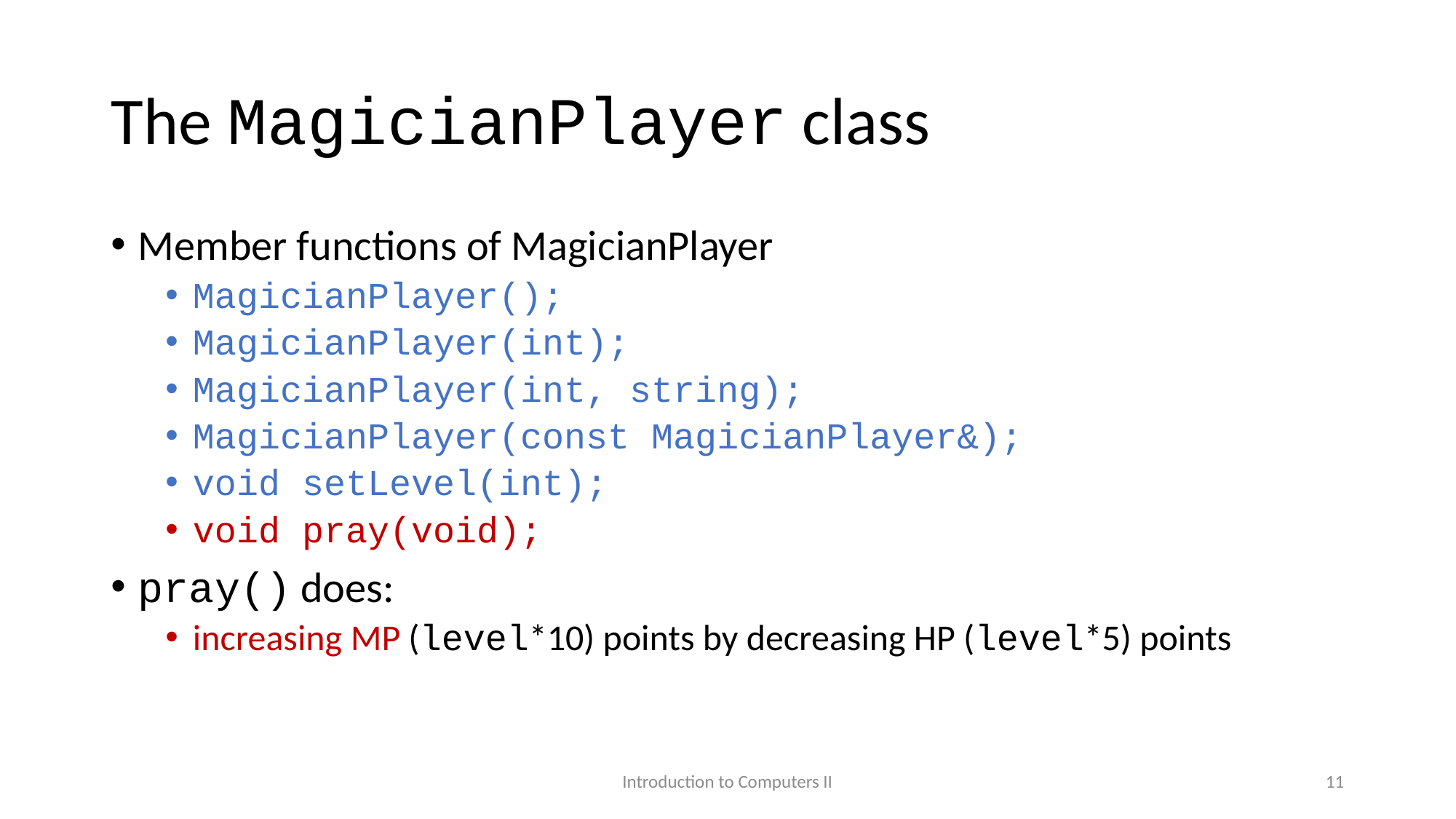

# The MagicianPlayer class
Member functions of MagicianPlayer
MagicianPlayer();
MagicianPlayer(int);
MagicianPlayer(int, string);
MagicianPlayer(const MagicianPlayer&);
void setLevel(int);
void pray(void);
pray() does:
increasing MP (level*10) points by decreasing HP (level*5) points

Introduction to Computers II
11